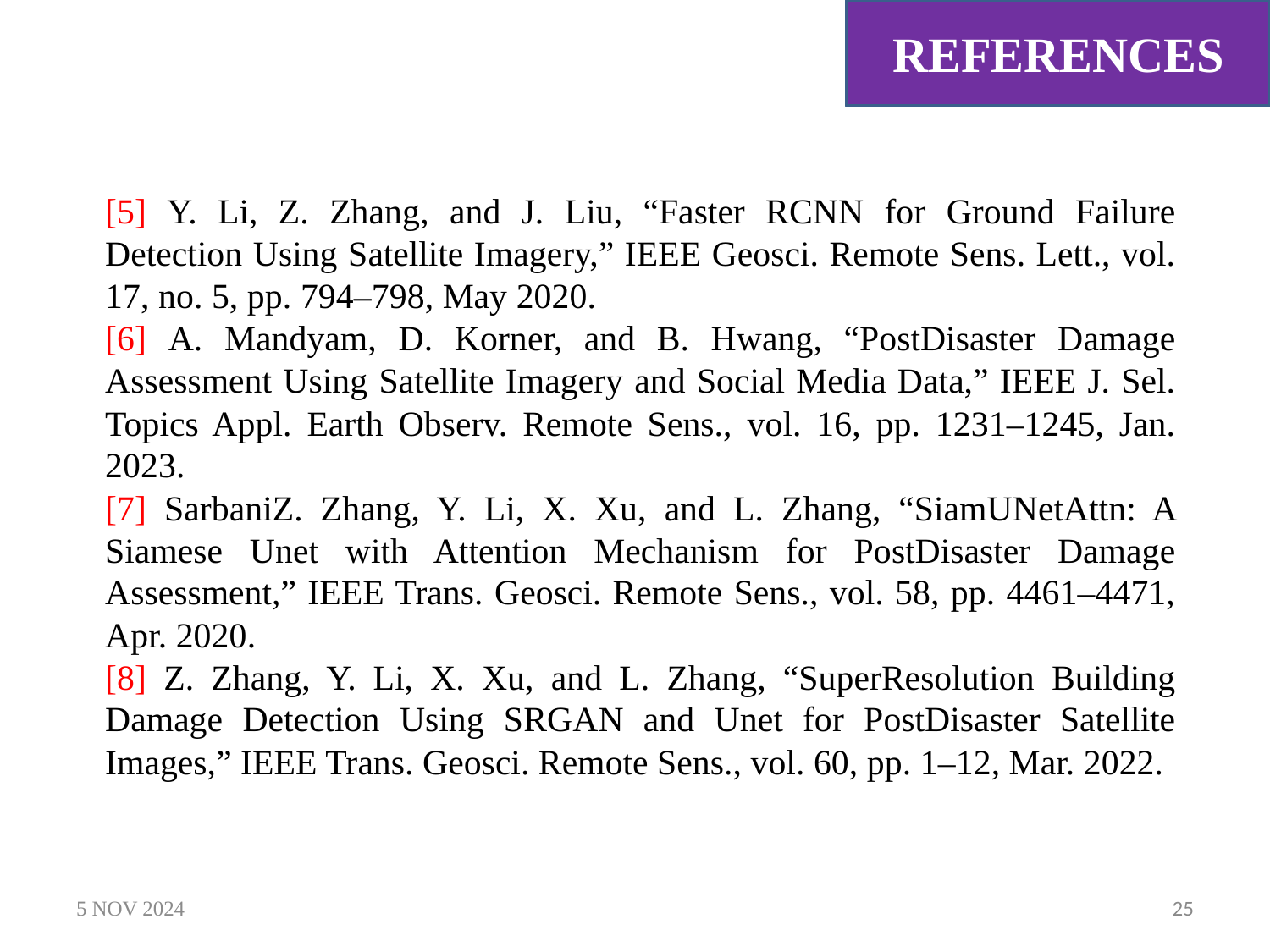

REFERENCES
[5] Y. Li, Z. Zhang, and J. Liu, “Faster RCNN for Ground Failure Detection Using Satellite Imagery,” IEEE Geosci. Remote Sens. Lett., vol. 17, no. 5, pp. 794–798, May 2020.
[6] A. Mandyam, D. Korner, and B. Hwang, “PostDisaster Damage Assessment Using Satellite Imagery and Social Media Data,” IEEE J. Sel. Topics Appl. Earth Observ. Remote Sens., vol. 16, pp. 1231–1245, Jan. 2023.
[7] SarbaniZ. Zhang, Y. Li, X. Xu, and L. Zhang, “SiamUNetAttn: A Siamese Unet with Attention Mechanism for PostDisaster Damage Assessment,” IEEE Trans. Geosci. Remote Sens., vol. 58, pp. 4461–4471, Apr. 2020.
[8] Z. Zhang, Y. Li, X. Xu, and L. Zhang, “SuperResolution Building Damage Detection Using SRGAN and Unet for PostDisaster Satellite Images,” IEEE Trans. Geosci. Remote Sens., vol. 60, pp. 1–12, Mar. 2022.
5 NOV 2024
25